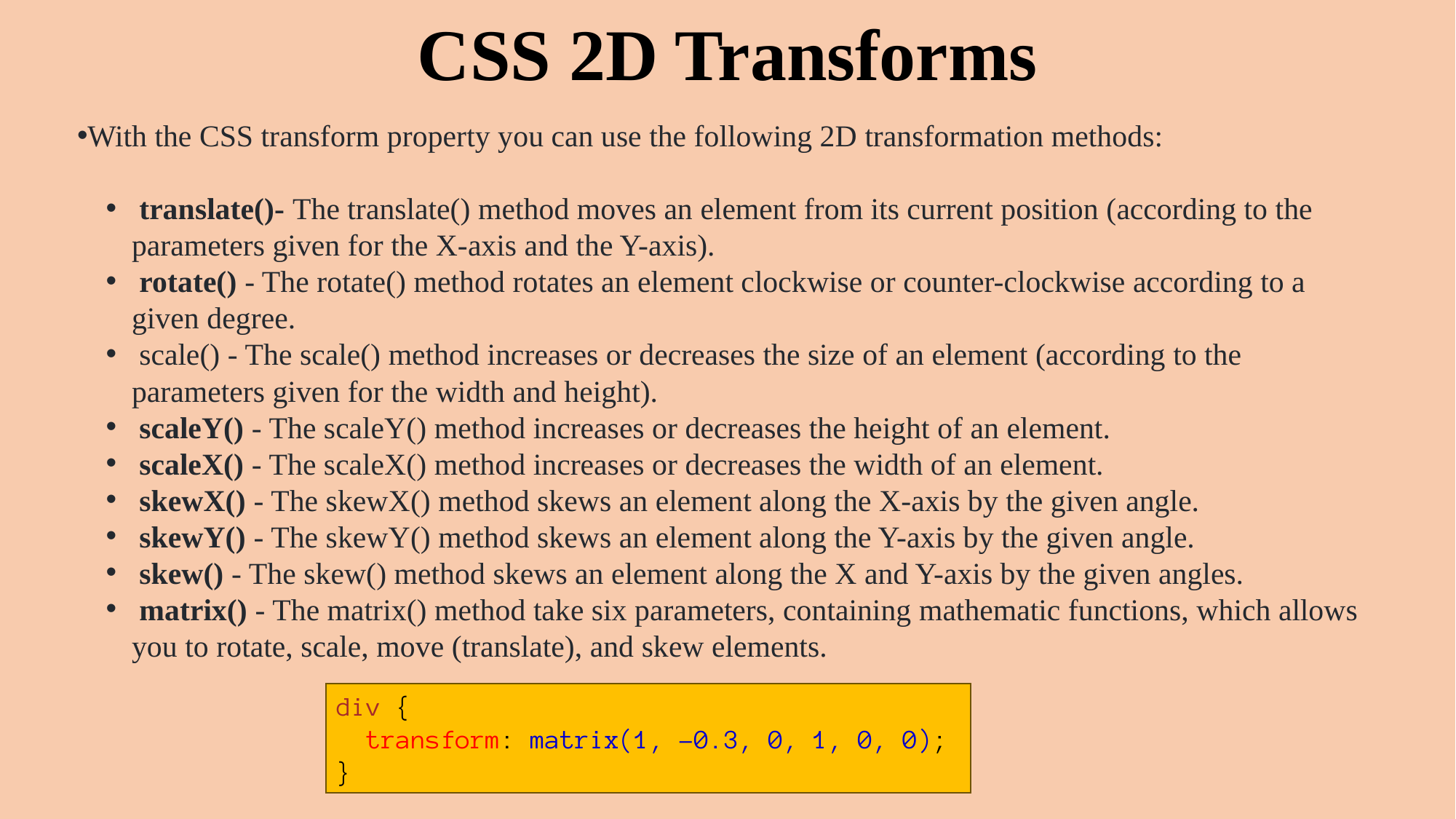

CSS 2D Transforms
With the CSS transform property you can use the following 2D transformation methods:

 translate()- The translate() method moves an element from its current position (according to the parameters given for the X-axis and the Y-axis).
 rotate() - The rotate() method rotates an element clockwise or counter-clockwise according to a given degree.
 scale() - The scale() method increases or decreases the size of an element (according to the parameters given for the width and height).
 scaleY() - The scaleY() method increases or decreases the height of an element.
 scaleX() - The scaleX() method increases or decreases the width of an element.
 skewX() - The skewX() method skews an element along the X-axis by the given angle.
 skewY() - The skewY() method skews an element along the Y-axis by the given angle.
 skew() - The skew() method skews an element along the X and Y-axis by the given angles.
 matrix() - The matrix() method take six parameters, containing mathematic functions, which allows you to rotate, scale, move (translate), and skew elements.
div {
  transform: matrix(1, -0.3, 0, 1, 0, 0);
}